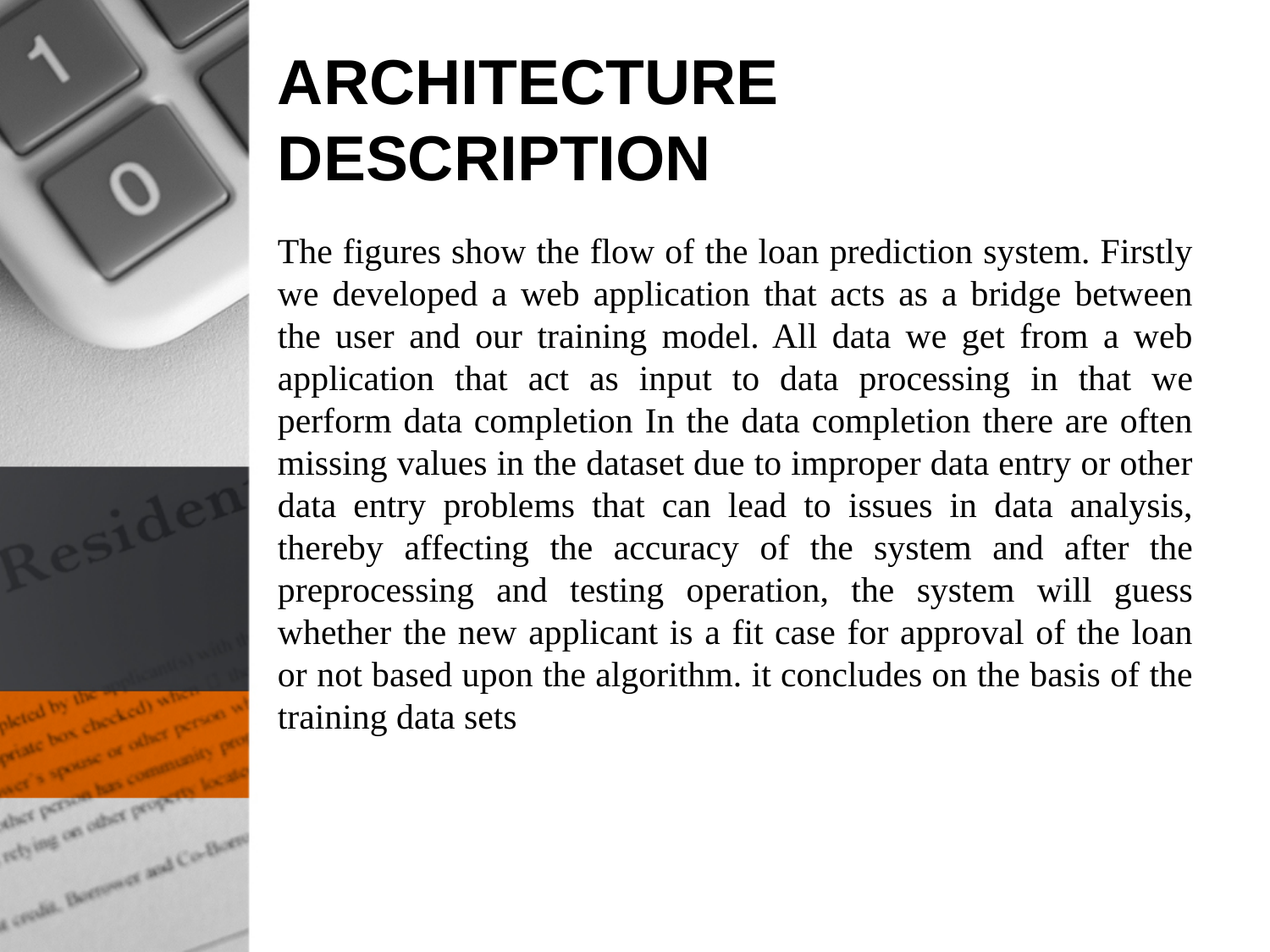

# ARCHITECTURE DESCRIPTION
The figures show the flow of the loan prediction system. Firstly we developed a web application that acts as a bridge between the user and our training model. All data we get from a web application that act as input to data processing in that we perform data completion In the data completion there are often missing values in the dataset due to improper data entry or other data entry problems that can lead to issues in data analysis, thereby affecting the accuracy of the system and after the preprocessing and testing operation, the system will guess whether the new applicant is a fit case for approval of the loan or not based upon the algorithm. it concludes on the basis of the training data sets